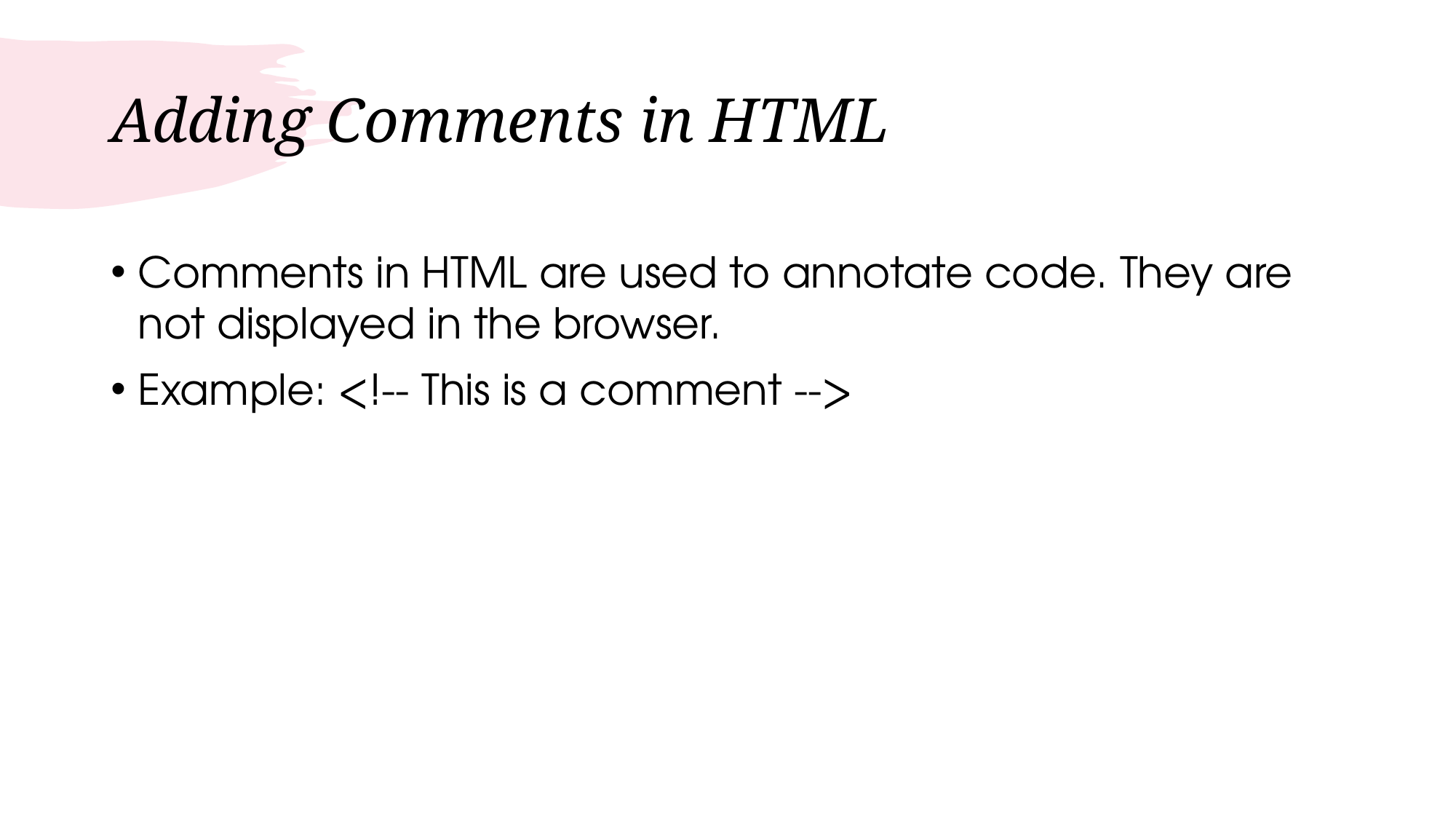

# Adding Comments in HTML
Comments in HTML are used to annotate code. They are not displayed in the browser.
Example: <!-- This is a comment -->